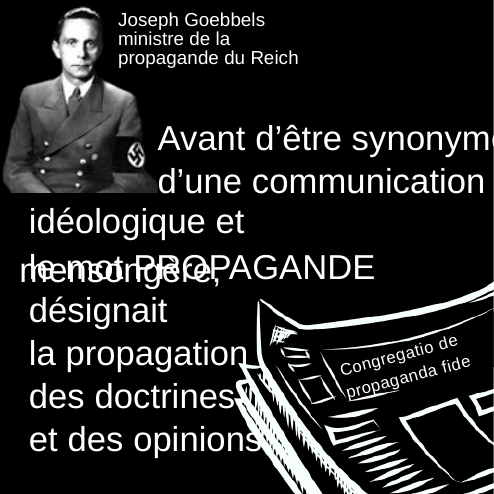

Joseph Goebbels
ministre de la propagande du Reich
Avant d’être synonyme
d’une communication
 idéologique et mensongère,
le mot PROPAGANDE
désignait
la propagation
des doctrines
et des opinions.

1     occurrence 1622
ère
Congregatio de propaganda fide